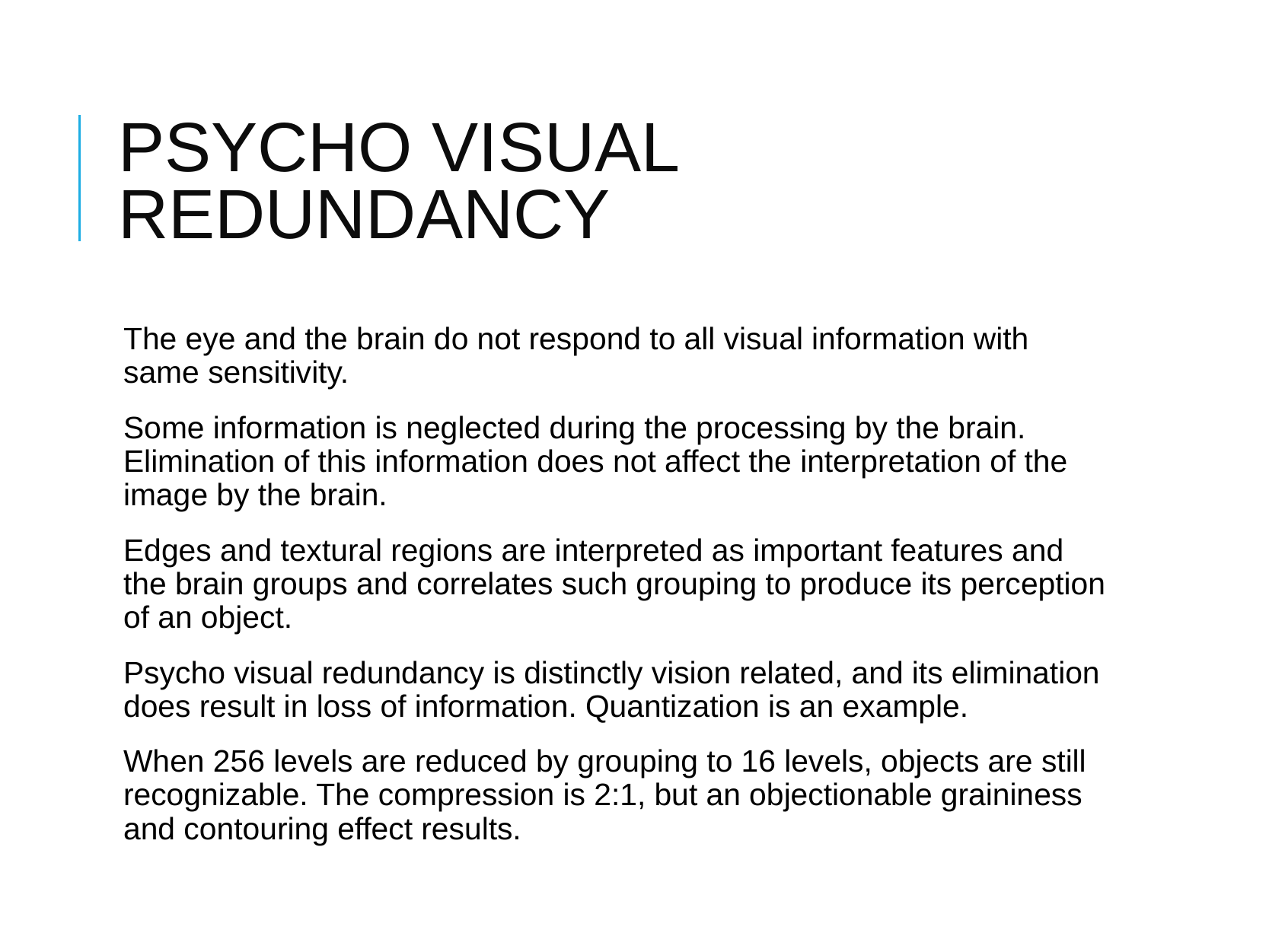

# PSYCHO VISUAL REDUNDANCY
The eye and the brain do not respond to all visual information with same sensitivity.
Some information is neglected during the processing by the brain. Elimination of this information does not affect the interpretation of the image by the brain.
Edges and textural regions are interpreted as important features and the brain groups and correlates such grouping to produce its perception of an object.
Psycho visual redundancy is distinctly vision related, and its elimination does result in loss of information. Quantization is an example.
When 256 levels are reduced by grouping to 16 levels, objects are still recognizable. The compression is 2:1, but an objectionable graininess and contouring effect results.